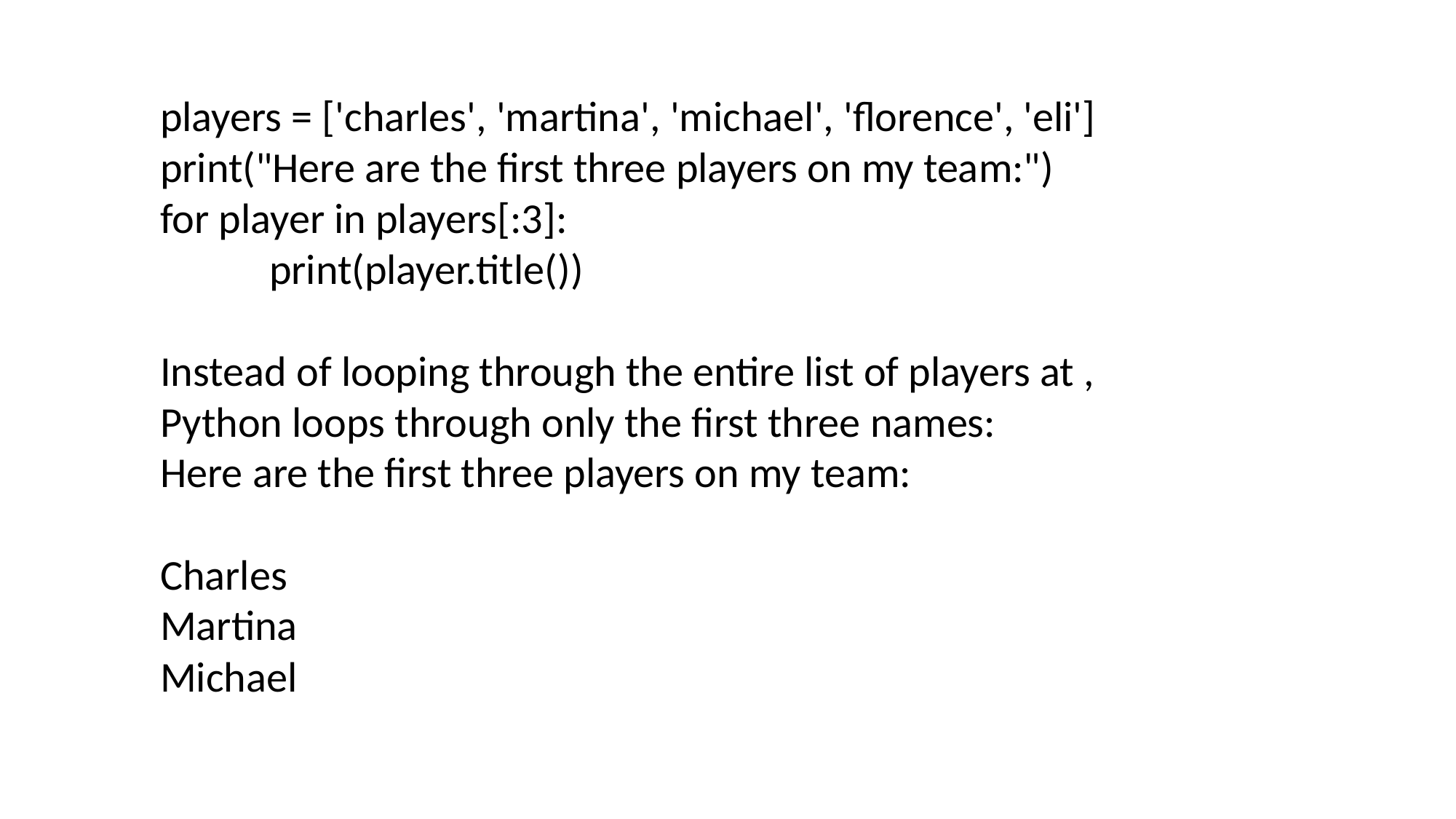

players = ['charles', 'martina', 'michael', 'florence', 'eli']
print("Here are the first three players on my team:")
for player in players[:3]:
 	print(player.title())

Instead of looping through the entire list of players at , Python loops through only the first three names:
Here are the first three players on my team:

Charles
Martina
Michael